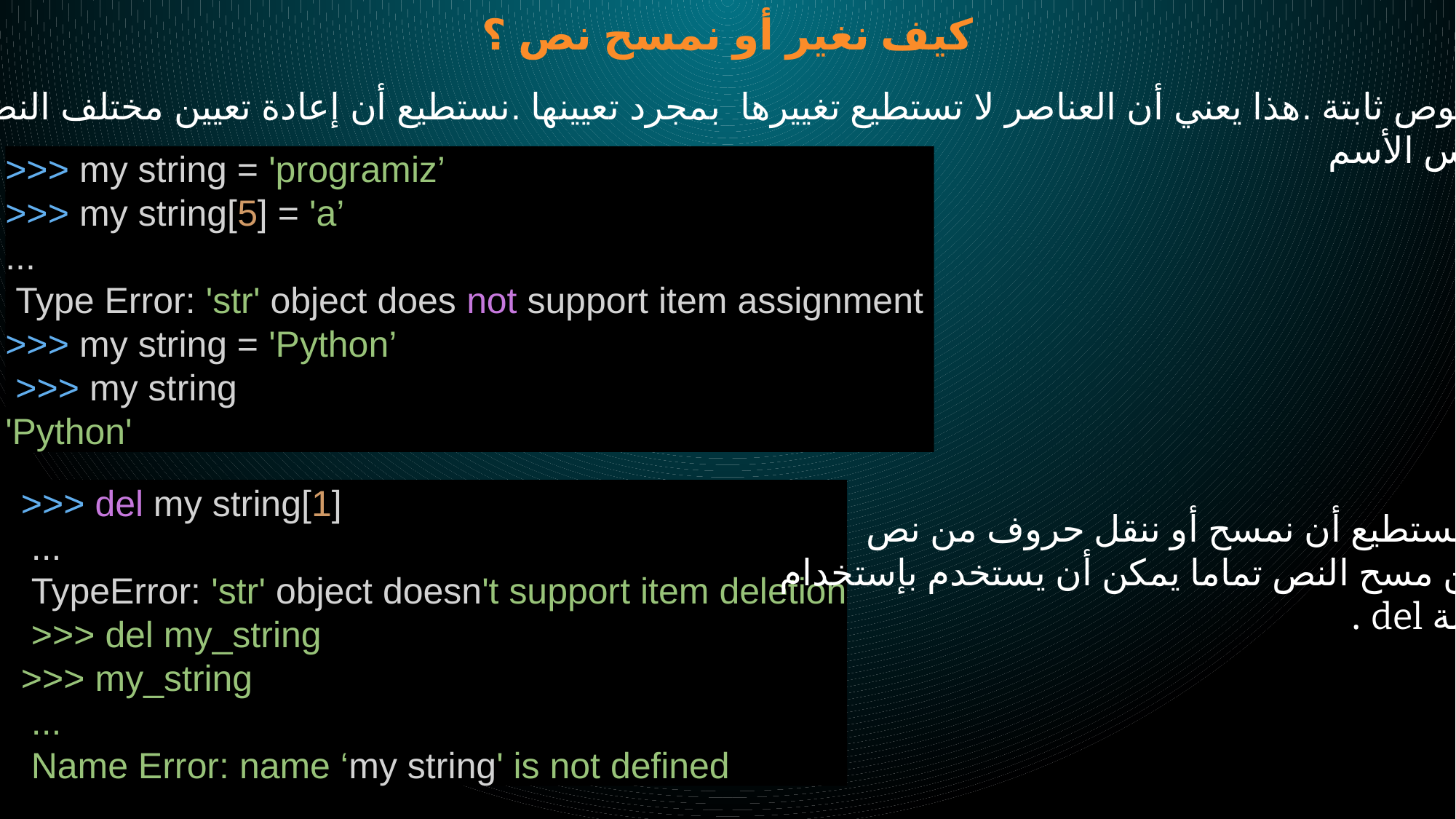

كيف نغير أو نمسح نص ؟
النصوص ثابتة .هذا يعني أن العناصر لا تستطيع تغييرها  بمجرد تعيينها .نستطيع أن إعادة تعيين مختلف النصوص
لنفس الأسم .
>>> my string = 'programiz’
>>> my string[5] = 'a’
...
 Type Error: 'str' object does not support item assignment
>>> my string = 'Python’
 >>> my string
'Python'
>>> del my string[1]
 ...
 TypeError: 'str' object doesn't support item deletion
 >>> del my_string
>>> my_string
 ...
 Name Error: name ‘my string' is not defined
لا نستطيع أن نمسح أو ننقل حروف من نص .
 لكن مسح النص تماما يمكن أن يستخدم بإستخدام
 كلمة del .